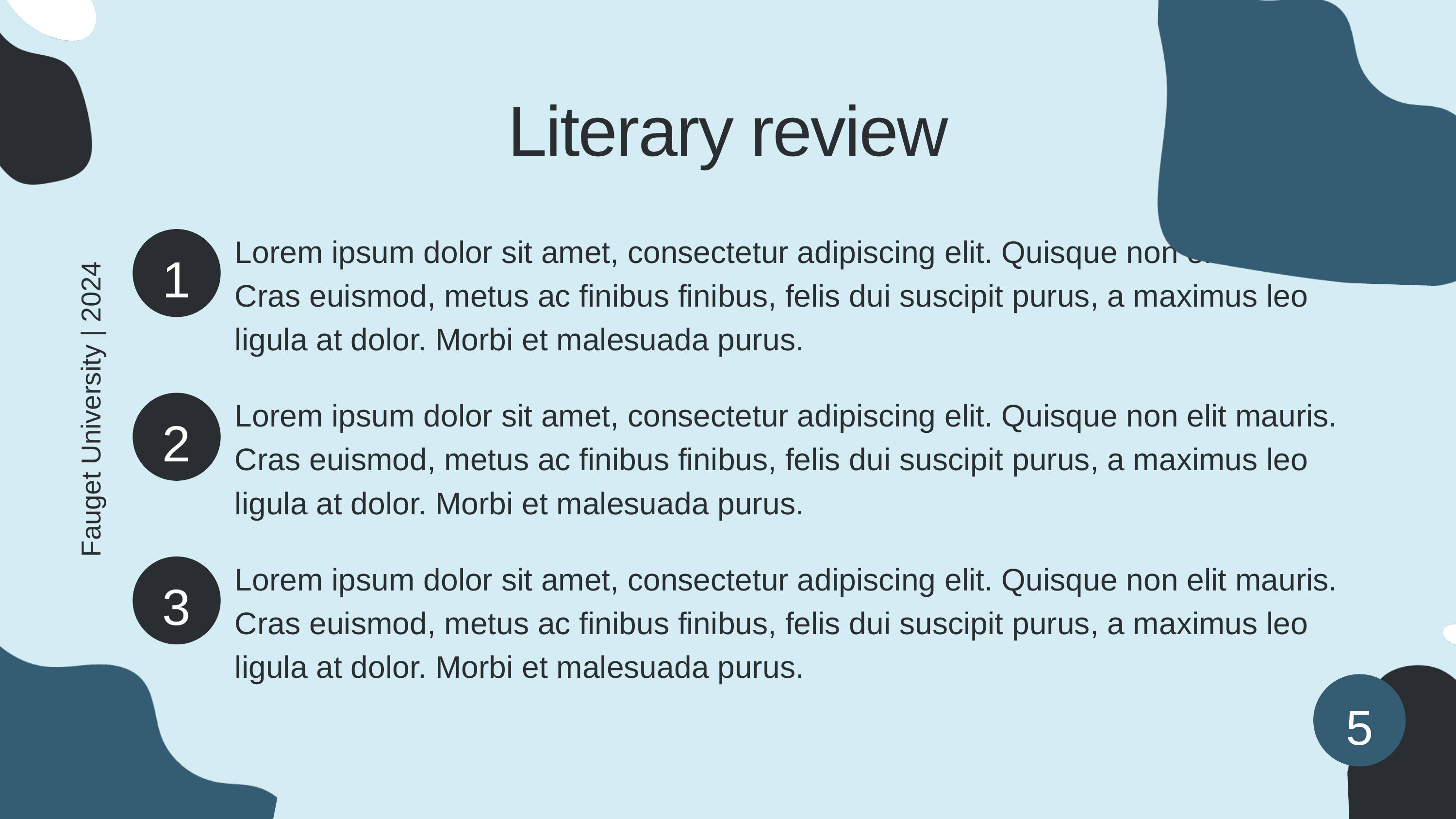

Literary review

Lorem ipsum dolor sit amet, consectetur adipiscing elit. Quisque non elit mauris. Cras euismod, metus ac finibus finibus, felis dui suscipit purus, a maximus leo ligula at dolor. Morbi et malesuada purus.
1
Lorem ipsum dolor sit amet, consectetur adipiscing elit. Quisque non elit mauris. Cras euismod, metus ac finibus finibus, felis dui suscipit purus, a maximus leo ligula at dolor. Morbi et malesuada purus.

2
Lorem ipsum dolor sit amet, consectetur adipiscing elit. Quisque non elit mauris. Cras euismod, metus ac finibus finibus, felis dui suscipit purus, a maximus leo ligula at dolor. Morbi et malesuada purus.

3
Fauget University | 2024

5